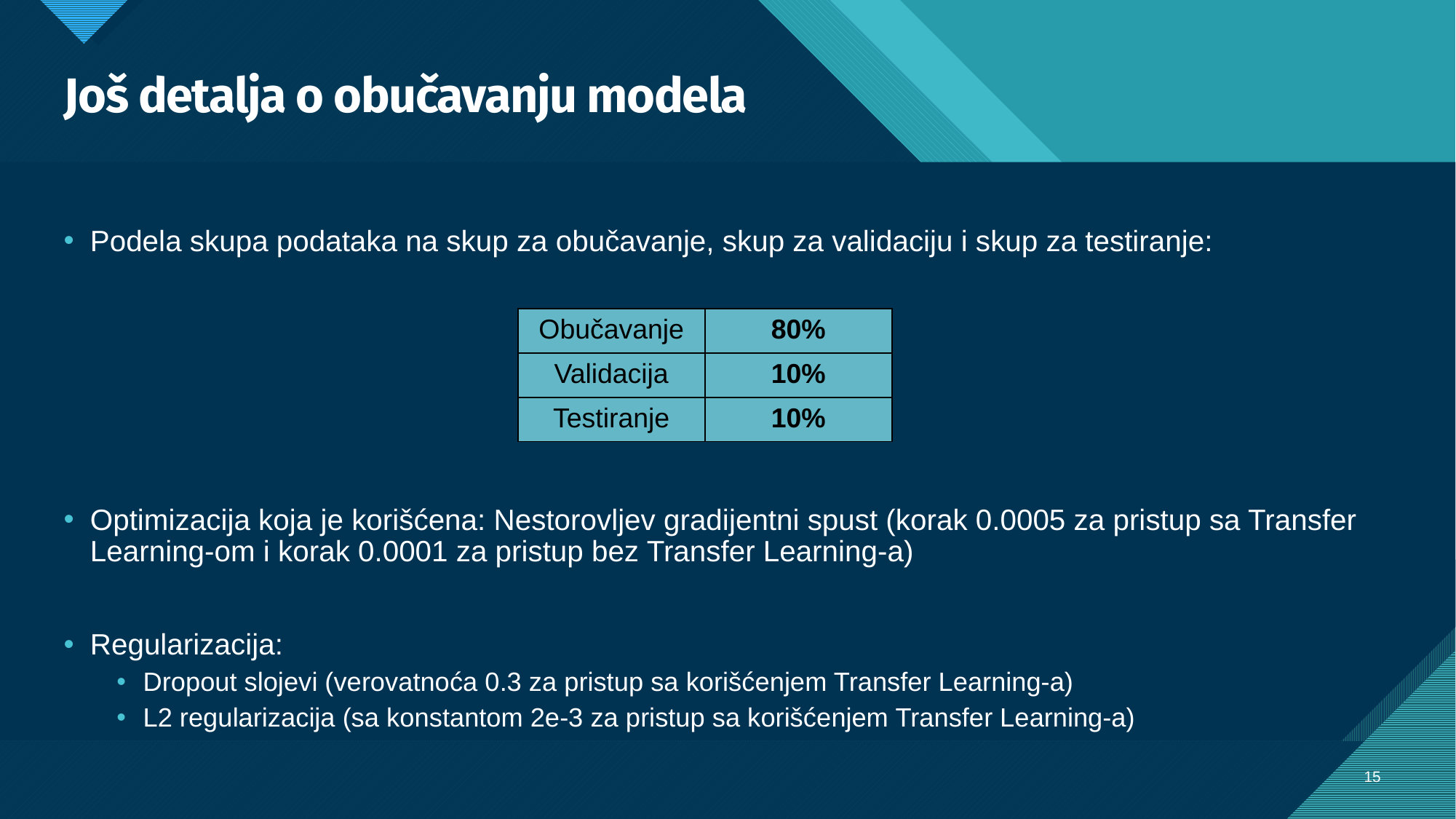

# Još detalja o obučavanju modela
Podela skupa podataka na skup za obučavanje, skup za validaciju i skup za testiranje:

Optimizacija koja je korišćena: Nestorovljev gradijentni spust (korak 0.0005 za pristup sa Transfer Learning-om i korak 0.0001 za pristup bez Transfer Learning-a)

Regularizacija:
Dropout slojevi (verovatnoća 0.3 za pristup sa korišćenjem Transfer Learning-a)
L2 regularizacija (sa konstantom 2e-3 za pristup sa korišćenjem Transfer Learning-a)

| Obučavanje | 80% |
| --- | --- |
| Validacija | 10% |
| Testiranje | 10% |
15